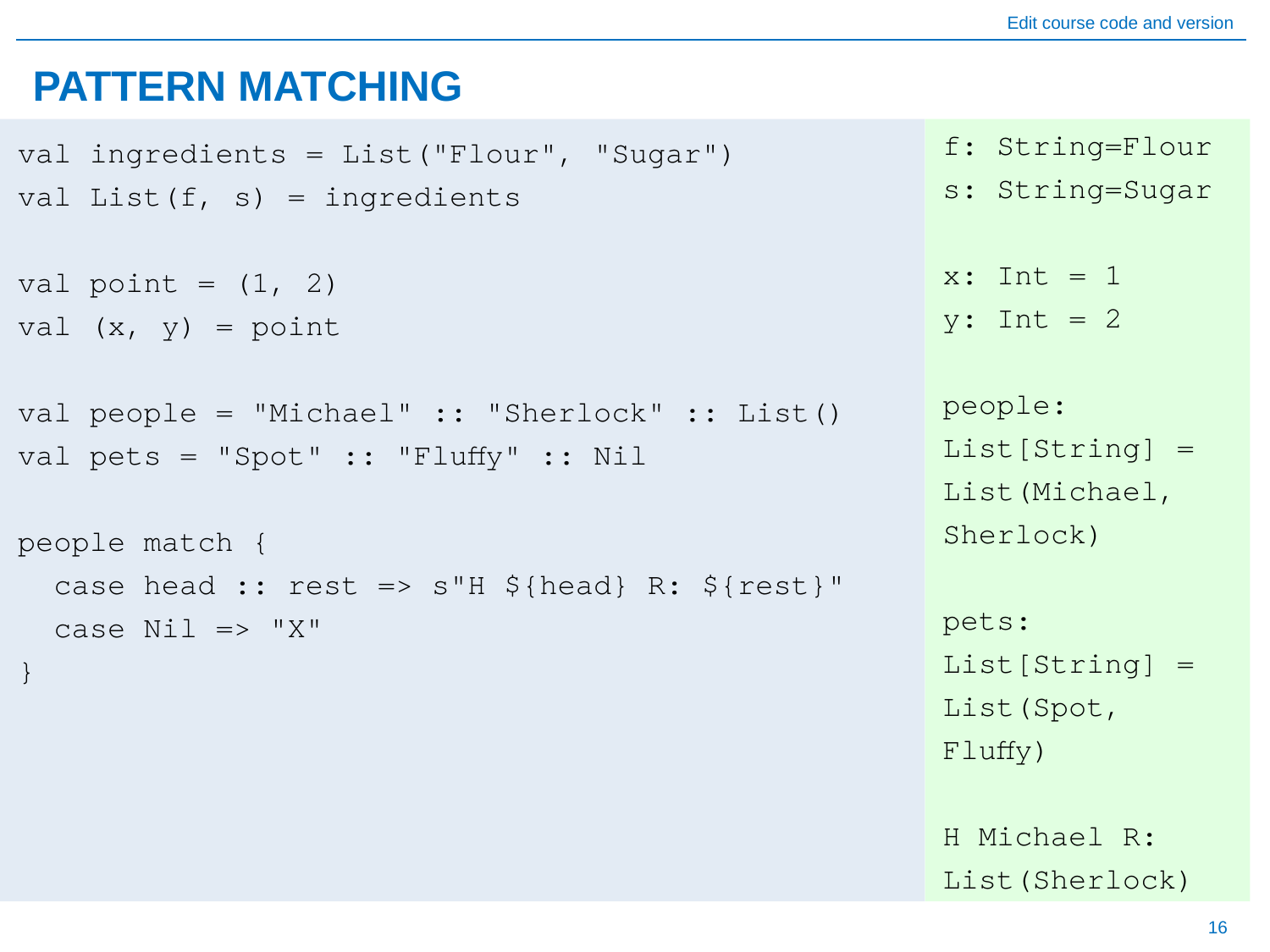

# PATTERN MATCHING

f: String=Flour
s: String=Sugar

x: Int = 1
y: Int = 2
people: List[String] = List(Michael, Sherlock)

pets: List[String] = List(Spot, Fluffy)

H Michael R: List(Sherlock)
val ingredients = List("Flour", "Sugar")
val List(f, s) = ingredients
val point = (1, 2)
val (x, y) = point
val people = "Michael" :: "Sherlock" :: List()
val pets = "Spot" :: "Fluffy" :: Nil
people match {
  case head :: rest => s"H ${head} R: ${rest}"
  case Nil => "X"
}